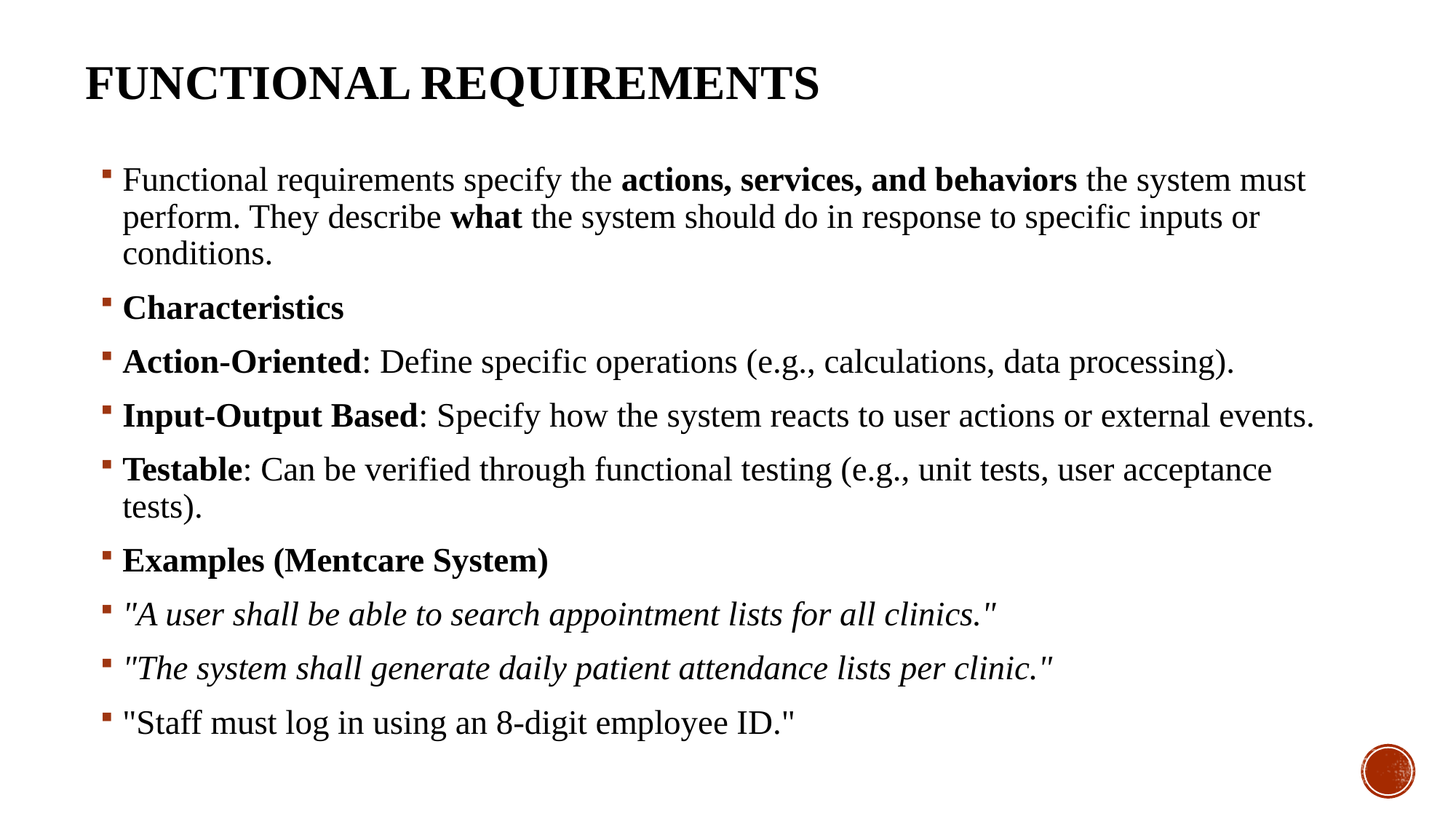

# Functional Requirements
Functional requirements specify the actions, services, and behaviors the system must perform. They describe what the system should do in response to specific inputs or conditions.
Characteristics
Action-Oriented: Define specific operations (e.g., calculations, data processing).
Input-Output Based: Specify how the system reacts to user actions or external events.
Testable: Can be verified through functional testing (e.g., unit tests, user acceptance tests).
Examples (Mentcare System)
"A user shall be able to search appointment lists for all clinics."
"The system shall generate daily patient attendance lists per clinic."
"Staff must log in using an 8-digit employee ID."